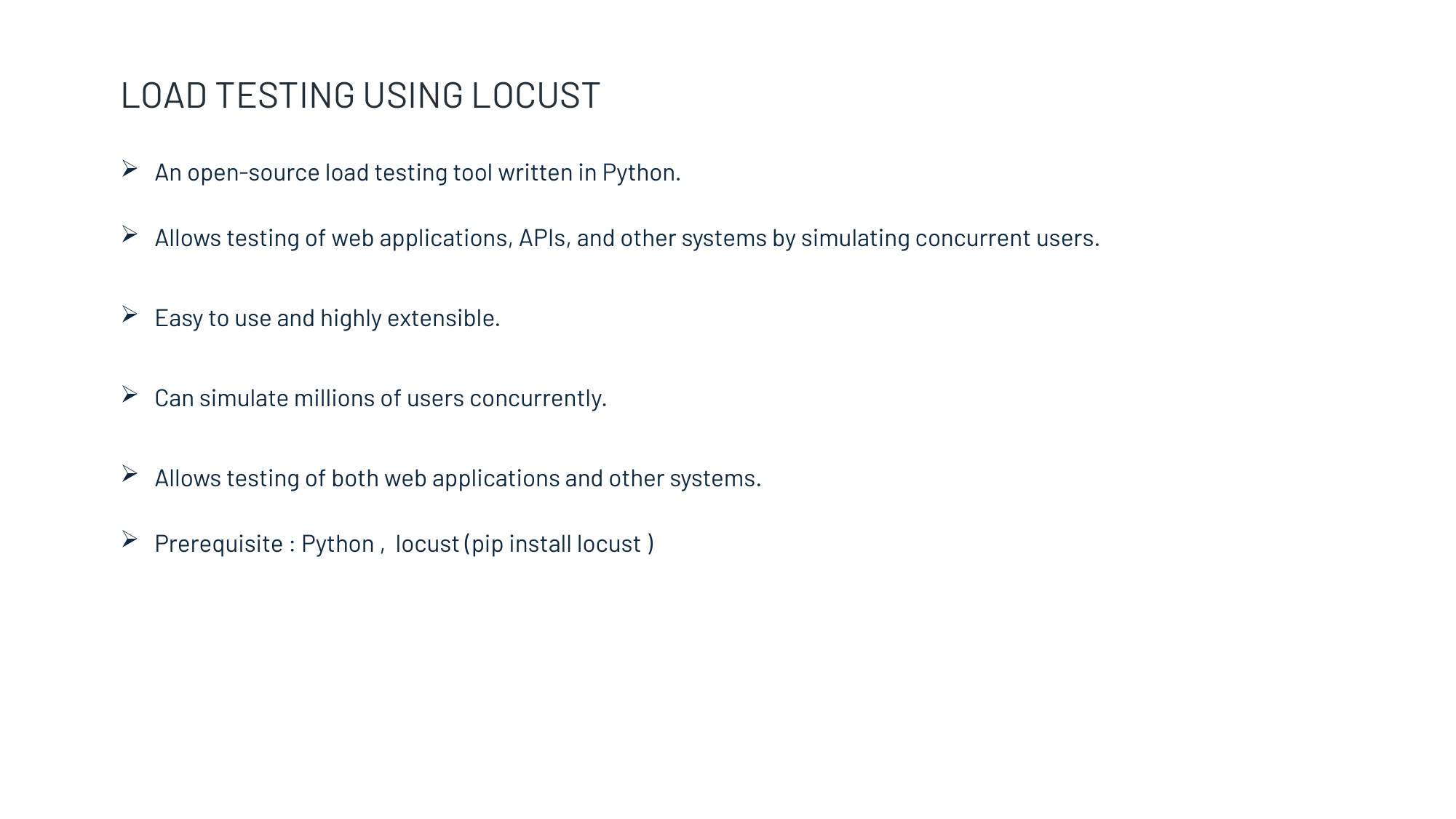

# Load Testing Using Locust
An open-source load testing tool written in Python.
Allows testing of web applications, APIs, and other systems by simulating concurrent users.
Easy to use and highly extensible.
Can simulate millions of users concurrently.
Allows testing of both web applications and other systems.
Prerequisite : Python ,  locust (pip install locust )